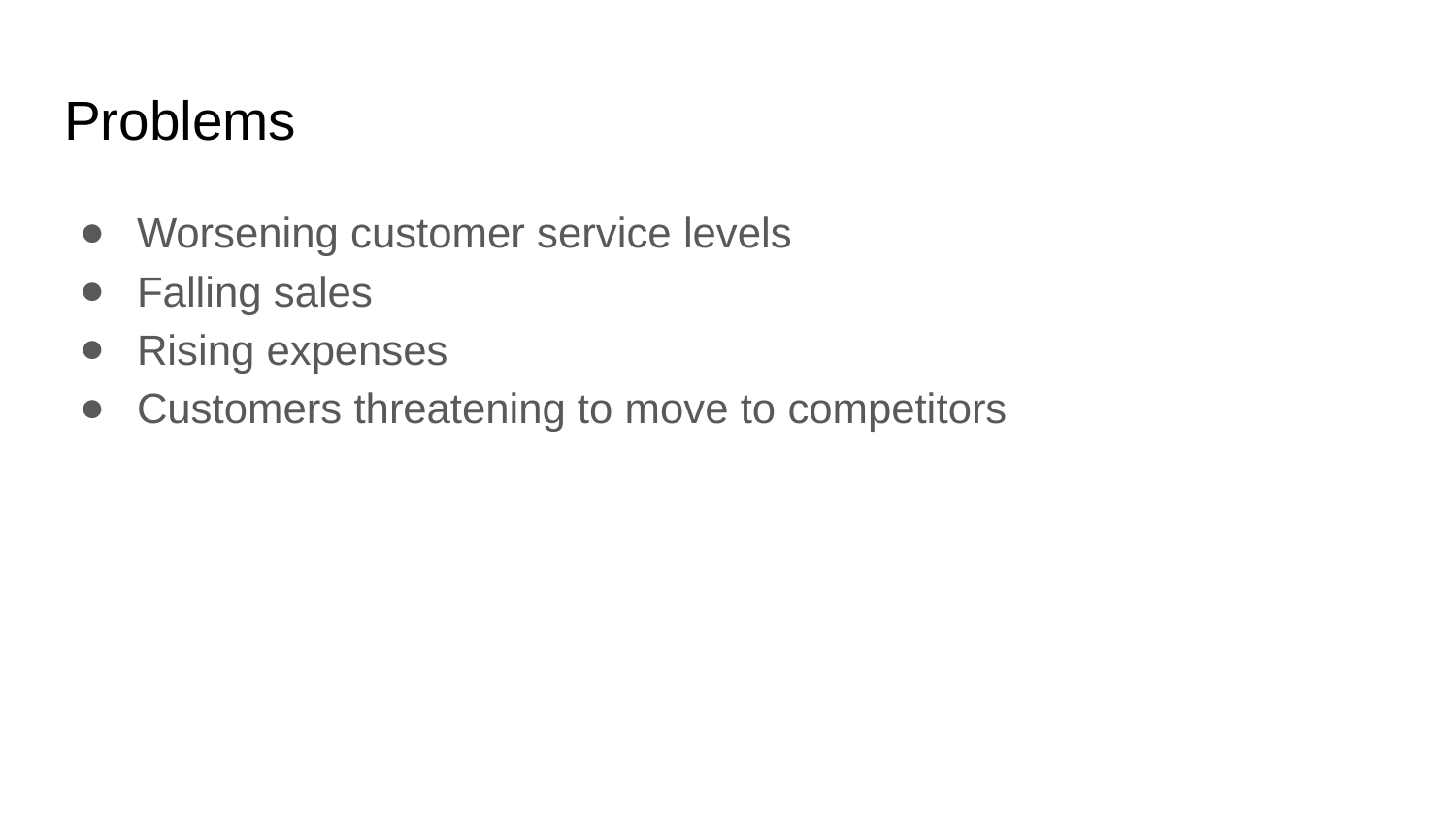

# Problems
Worsening customer service levels
Falling sales
Rising expenses
Customers threatening to move to competitors